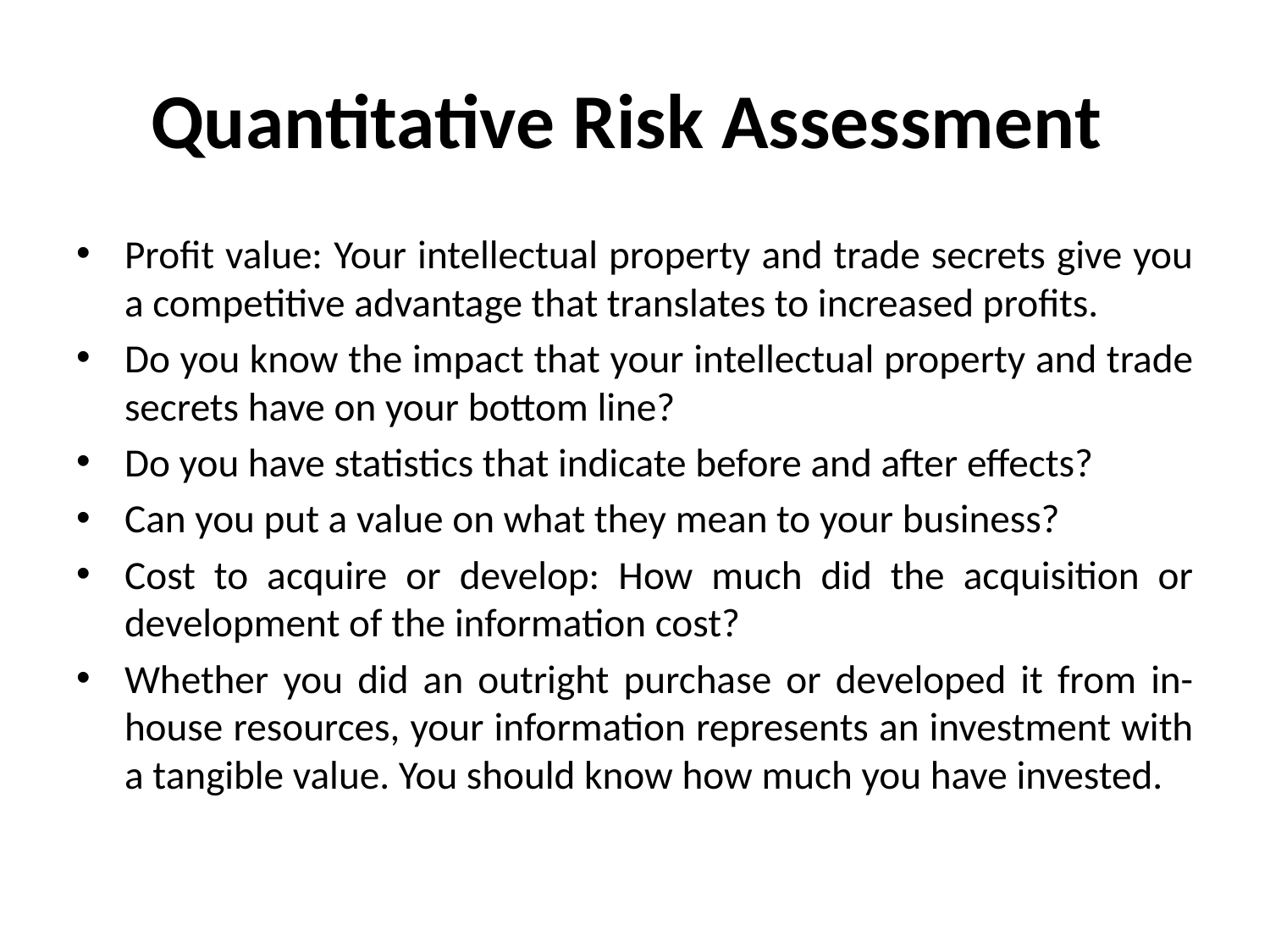

# Quantitative Risk Assessment
Profit value: Your intellectual property and trade secrets give you a competitive advantage that translates to increased profits.
Do you know the impact that your intellectual property and trade secrets have on your bottom line?
Do you have statistics that indicate before and after effects?
Can you put a value on what they mean to your business?
Cost to acquire or develop: How much did the acquisition or development of the information cost?
Whether you did an outright purchase or developed it from in-house resources, your information represents an investment with a tangible value. You should know how much you have invested.